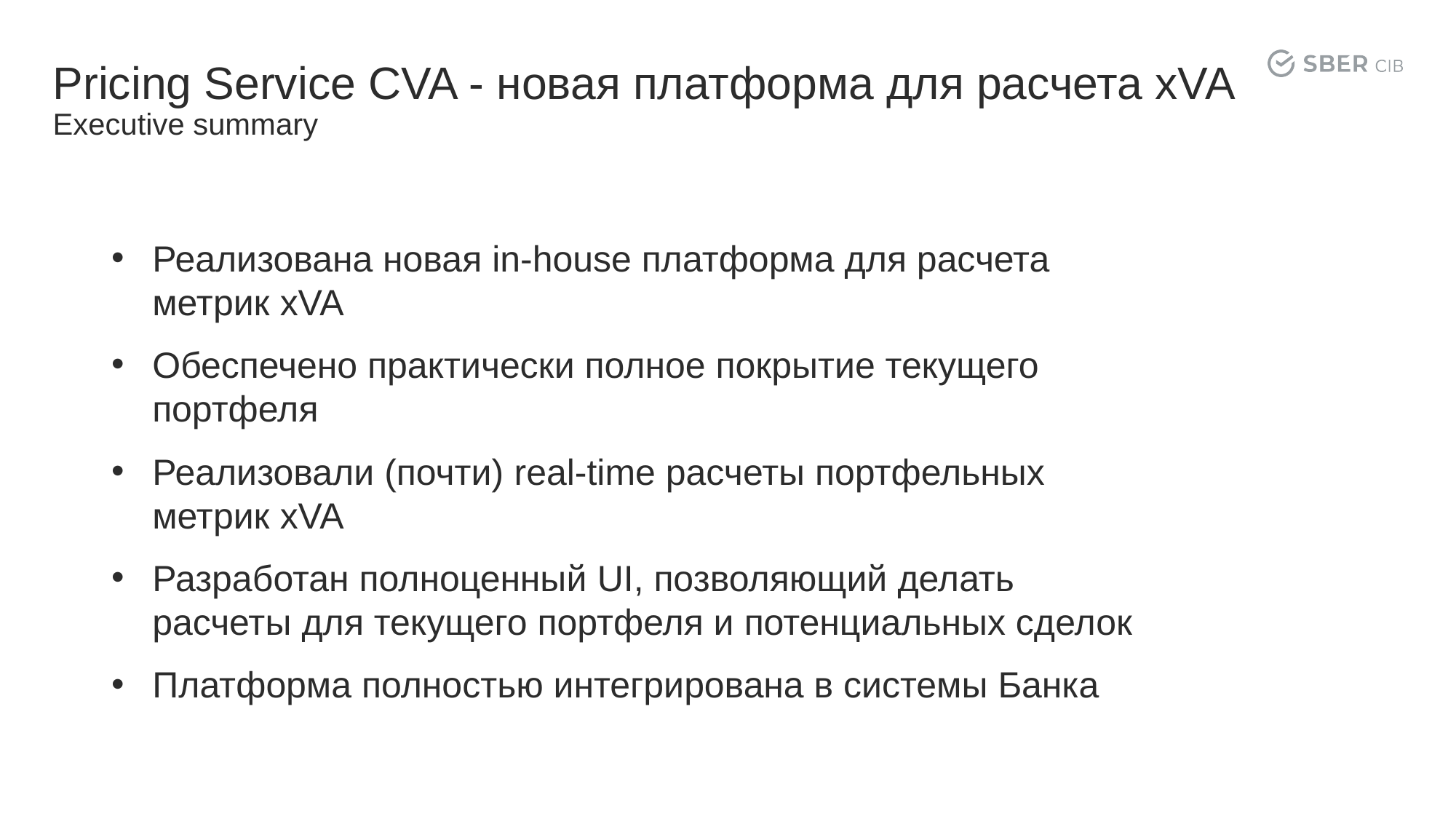

# Pricing Service CVA - новая платформа для расчета xVA Executive summary
Реализована новая in-house платформа для расчета метрик xVA
Обеспечено практически полное покрытие текущего портфеля
Реализовали (почти) real-time расчеты портфельных метрик xVA
Разработан полноценный UI, позволяющий делать расчеты для текущего портфеля и потенциальных сделок
Платформа полностью интегрирована в системы Банка